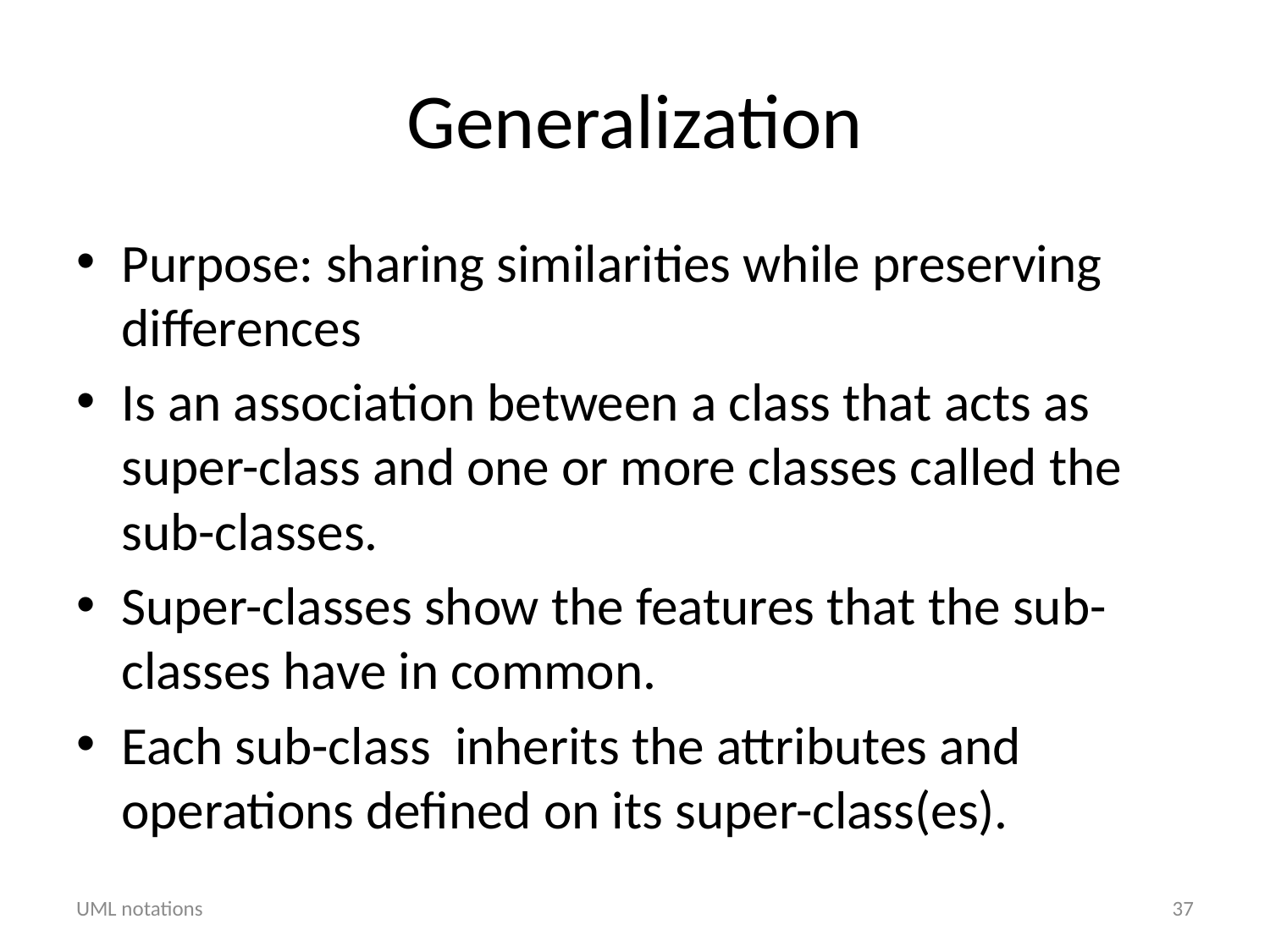

# Generalization
Purpose: sharing similarities while preserving differences
Is an association between a class that acts as super-class and one or more classes called the sub-classes.
Super-classes show the features that the sub-classes have in common.
Each sub-class  inherits the attributes and operations defined on its super-class(es).
UML notations
37